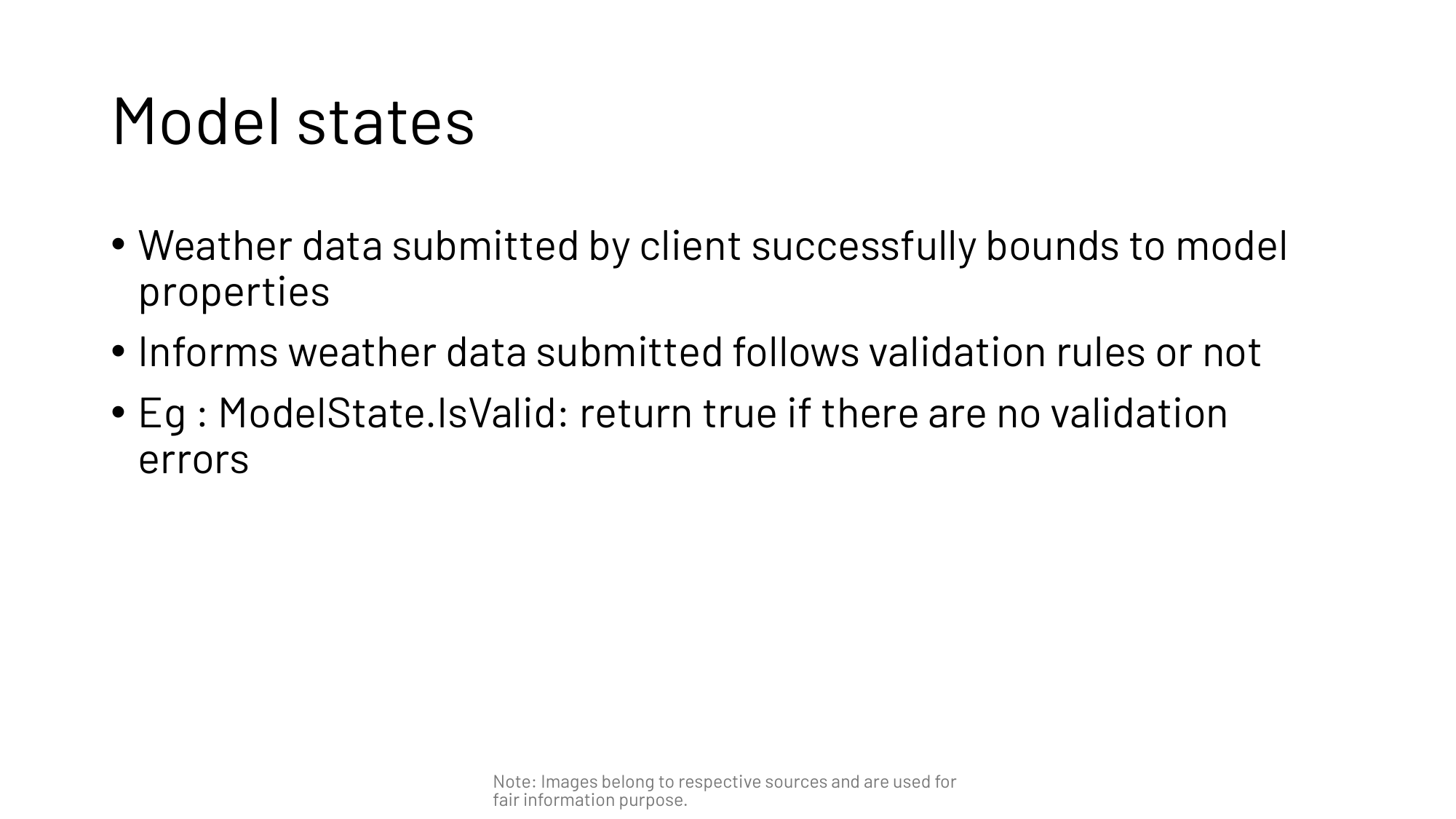

# Model states
Weather data submitted by client successfully bounds to model properties
Informs weather data submitted follows validation rules or not
Eg : ModelState.IsValid: return true if there are no validation errors

Note: Images belong to respective sources and are used for fair information purpose.